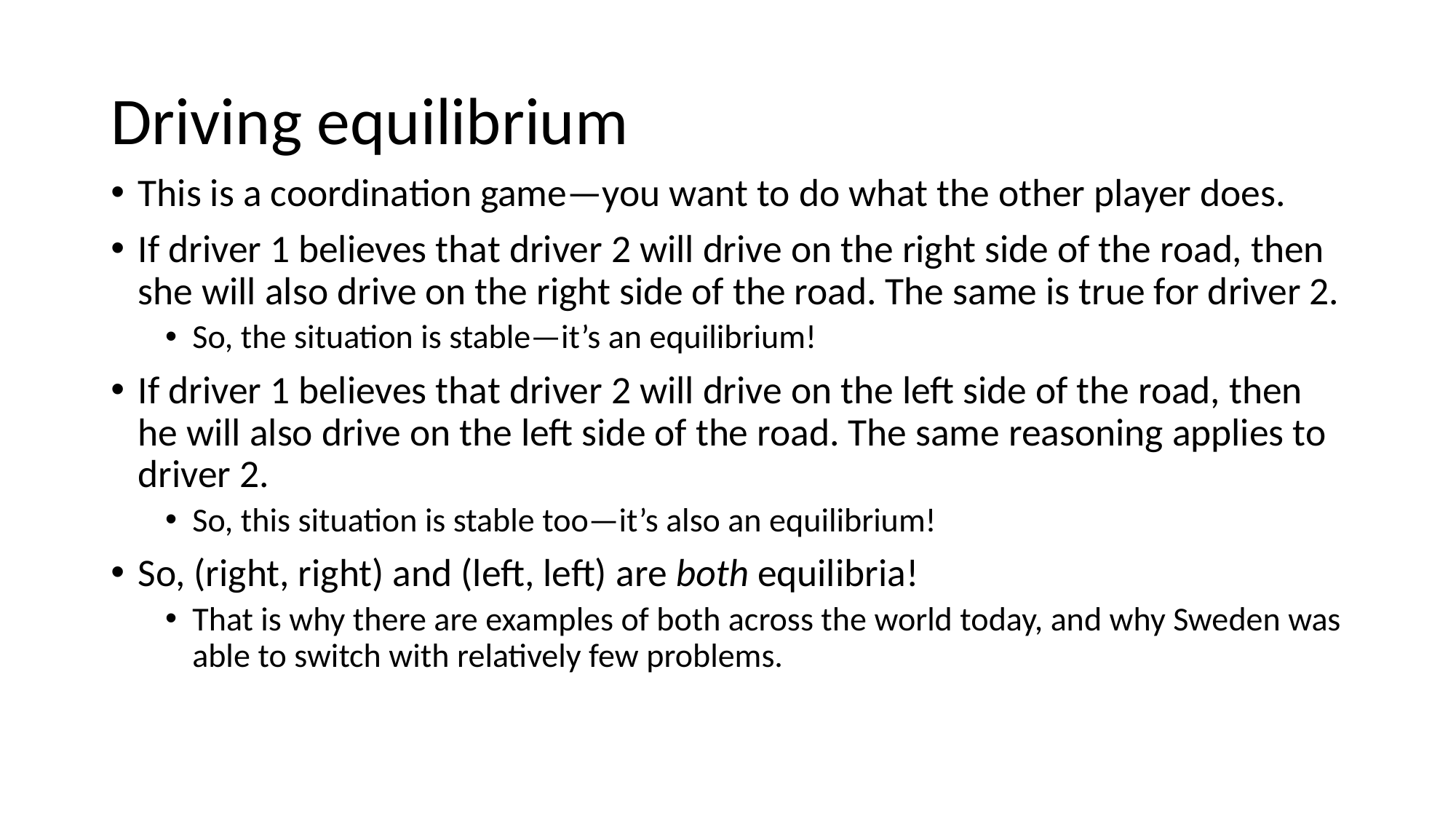

# Driving equilibrium
This is a coordination game—you want to do what the other player does.
If driver 1 believes that driver 2 will drive on the right side of the road, then she will also drive on the right side of the road. The same is true for driver 2.
So, the situation is stable—it’s an equilibrium!
If driver 1 believes that driver 2 will drive on the left side of the road, then he will also drive on the left side of the road. The same reasoning applies to driver 2.
So, this situation is stable too—it’s also an equilibrium!
So, (right, right) and (left, left) are both equilibria!
That is why there are examples of both across the world today, and why Sweden was able to switch with relatively few problems.